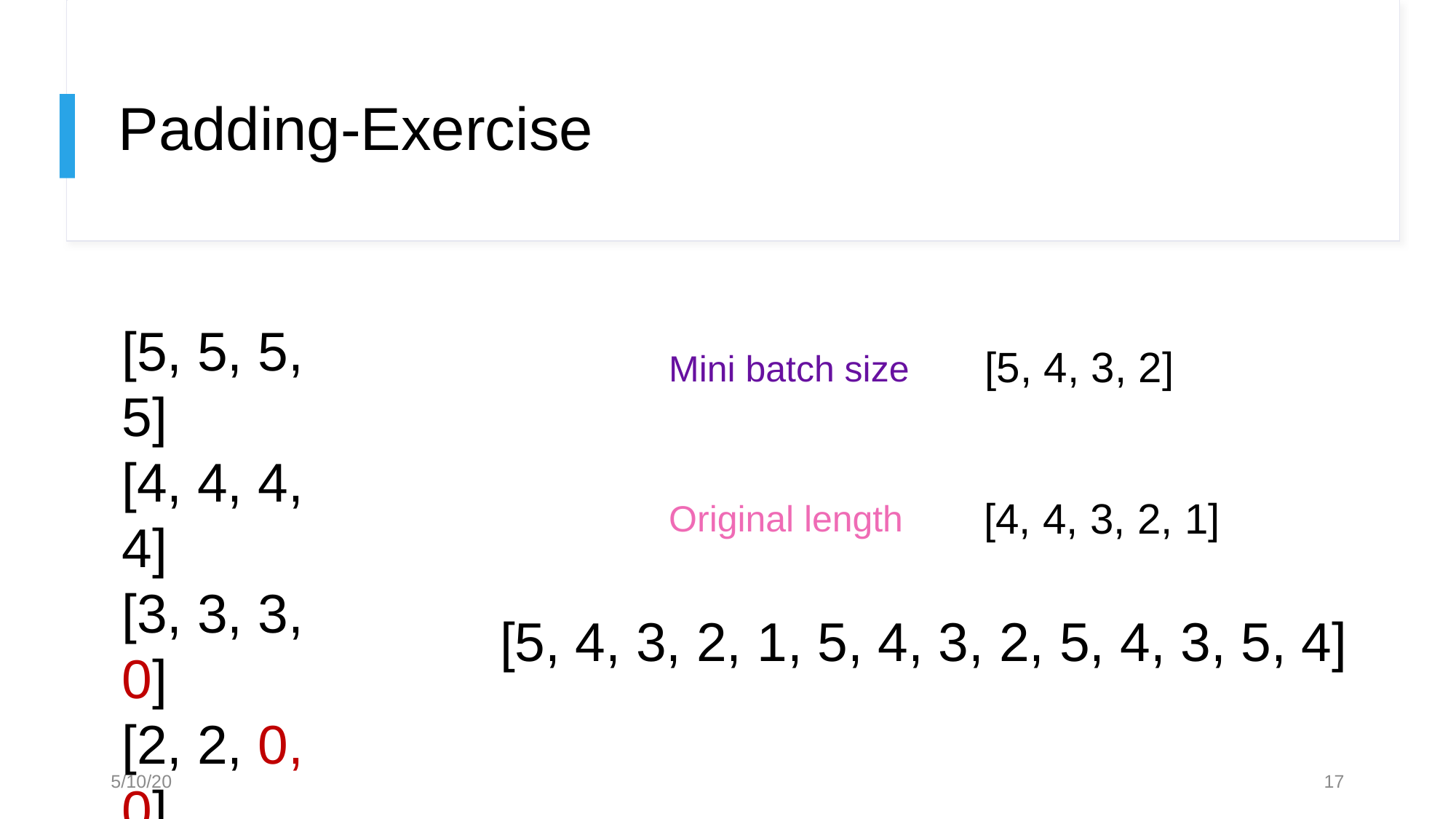

# Padding-Exercise
[5, 5, 5, 5]
[4, 4, 4, 4]
[3, 3, 3, 0]
[2, 2, 0, 0]
[1, 0, 0, 0]
[5, 4, 3, 2]
Mini batch size
[4, 4, 3, 2, 1]
Original length
[5, 4, 3, 2, 1, 5, 4, 3, 2, 5, 4, 3, 5, 4]
5/10/20
17